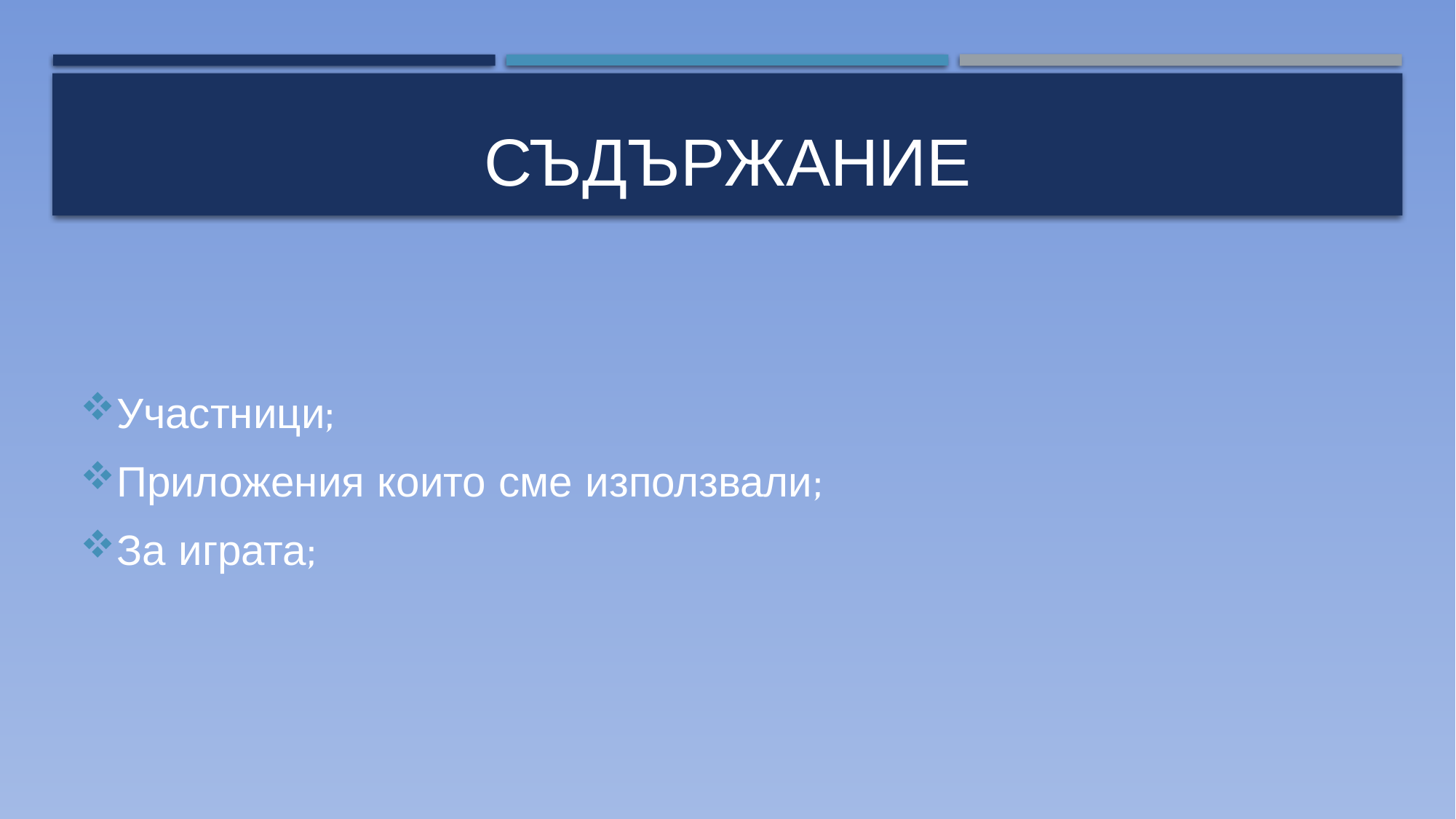

# Съдържание
Участници;
Приложения които сме използвали;
За играта;